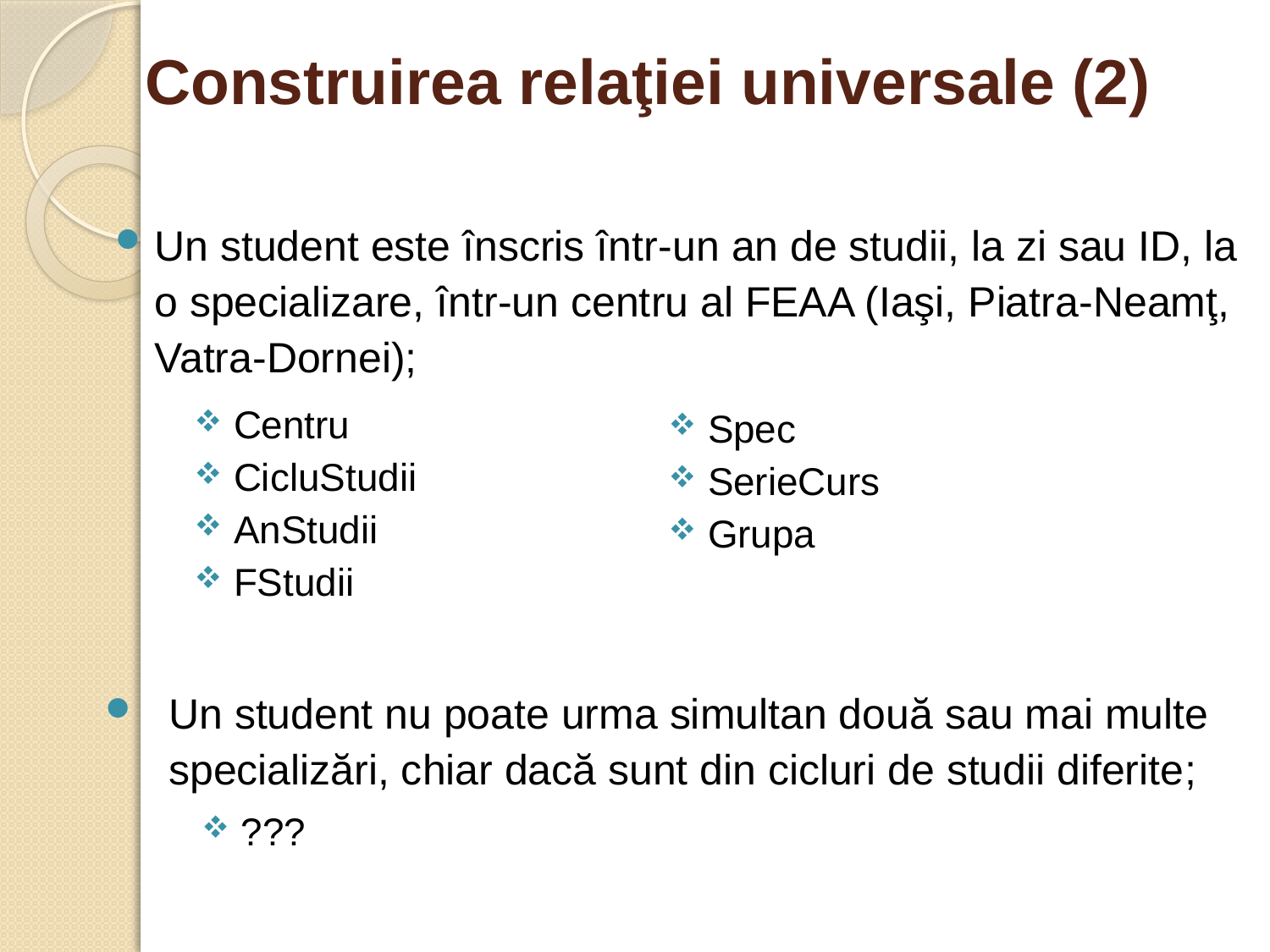

# Construirea relaţiei universale (2)
Un student este înscris într-un an de studii, la zi sau ID, la o specializare, într-un centru al FEAA (Iaşi, Piatra-Neamţ, Vatra-Dornei);
Centru
CicluStudii
AnStudii
FStudii
Spec
SerieCurs
Grupa
Un student nu poate urma simultan două sau mai multe specializări, chiar dacă sunt din cicluri de studii diferite;
???